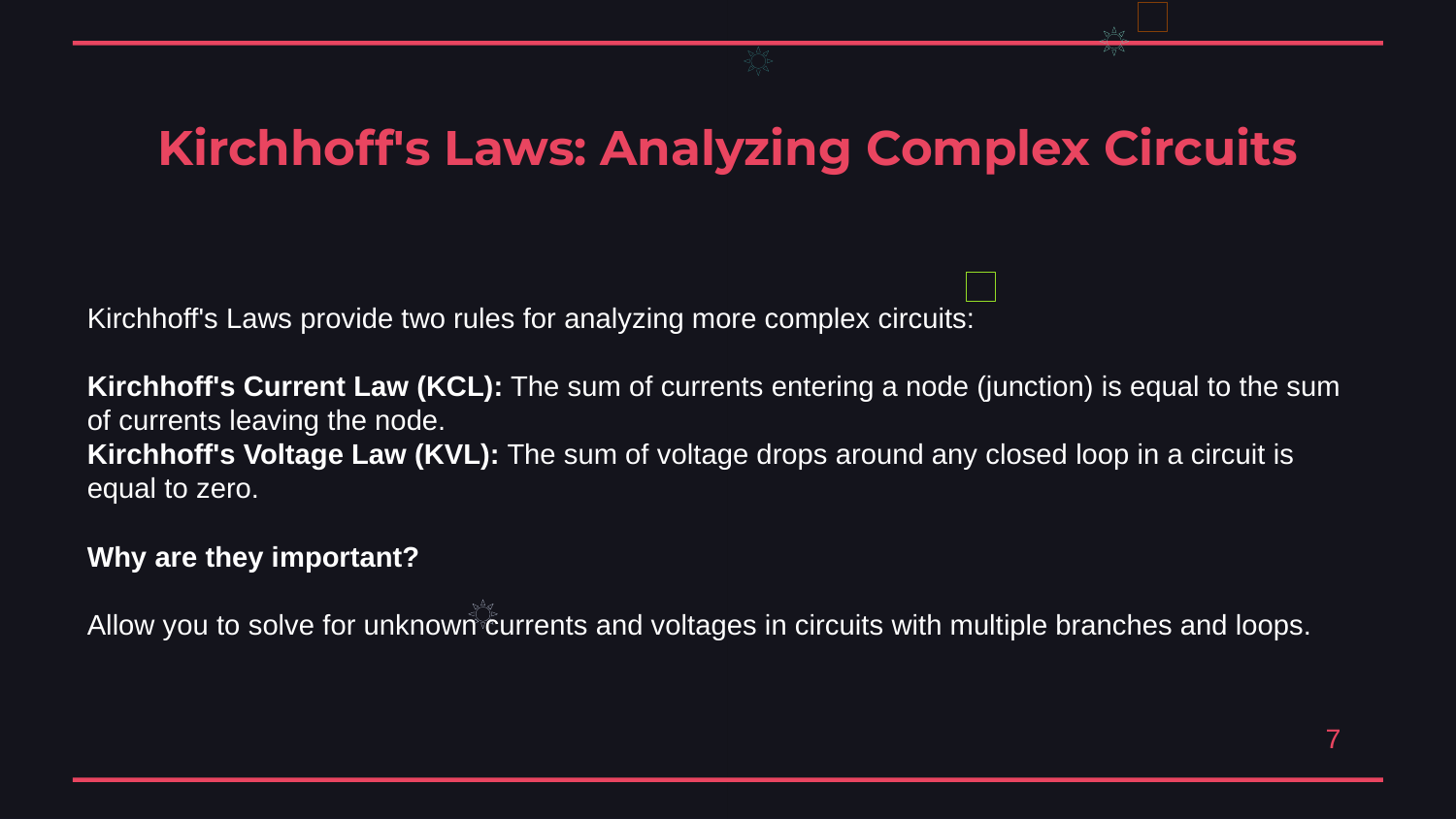

Kirchhoff's Laws: Analyzing Complex Circuits
Kirchhoff's Laws provide two rules for analyzing more complex circuits:

Kirchhoff's Current Law (KCL): The sum of currents entering a node (junction) is equal to the sum of currents leaving the node.
Kirchhoff's Voltage Law (KVL): The sum of voltage drops around any closed loop in a circuit is equal to zero.

Why are they important?

Allow you to solve for unknown currents and voltages in circuits with multiple branches and loops.

7